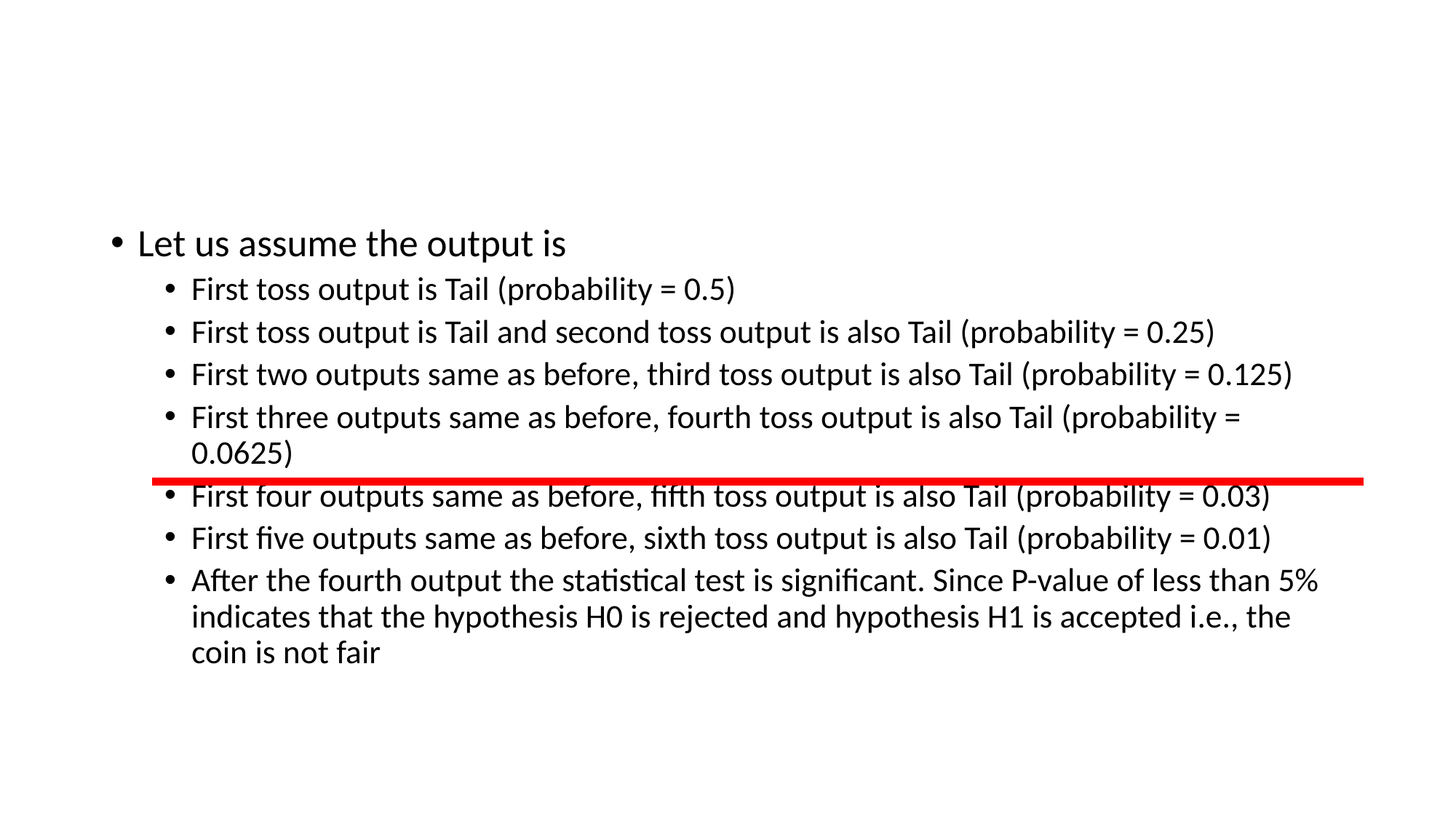

#
Let us assume the output is
First toss output is Tail (probability = 0.5)
First toss output is Tail and second toss output is also Tail (probability = 0.25)
First two outputs same as before, third toss output is also Tail (probability = 0.125)
First three outputs same as before, fourth toss output is also Tail (probability = 0.0625)
First four outputs same as before, fifth toss output is also Tail (probability = 0.03)
First five outputs same as before, sixth toss output is also Tail (probability = 0.01)
After the fourth output the statistical test is significant. Since P-value of less than 5% indicates that the hypothesis H0 is rejected and hypothesis H1 is accepted i.e., the coin is not fair